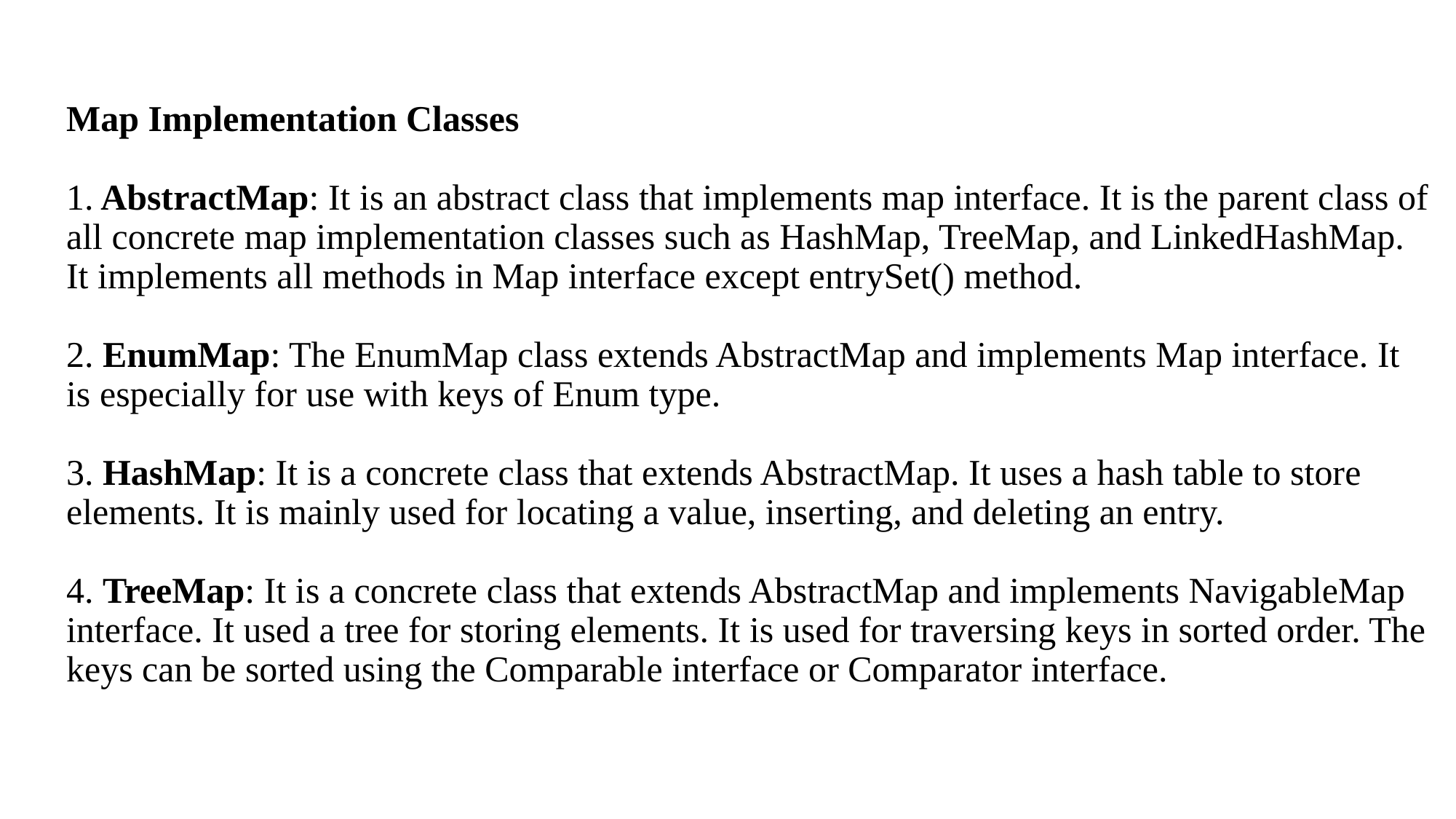

# Map Implementation Classes 1. AbstractMap: It is an abstract class that implements map interface. It is the parent class of all concrete map implementation classes such as HashMap, TreeMap, and LinkedHashMap. It implements all methods in Map interface except entrySet() method. 2. EnumMap: The EnumMap class extends AbstractMap and implements Map interface. It is especially for use with keys of Enum type. 3. HashMap: It is a concrete class that extends AbstractMap. It uses a hash table to store elements. It is mainly used for locating a value, inserting, and deleting an entry. 4. TreeMap: It is a concrete class that extends AbstractMap and implements NavigableMap interface. It used a tree for storing elements. It is used for traversing keys in sorted order. The keys can be sorted using the Comparable interface or Comparator interface.